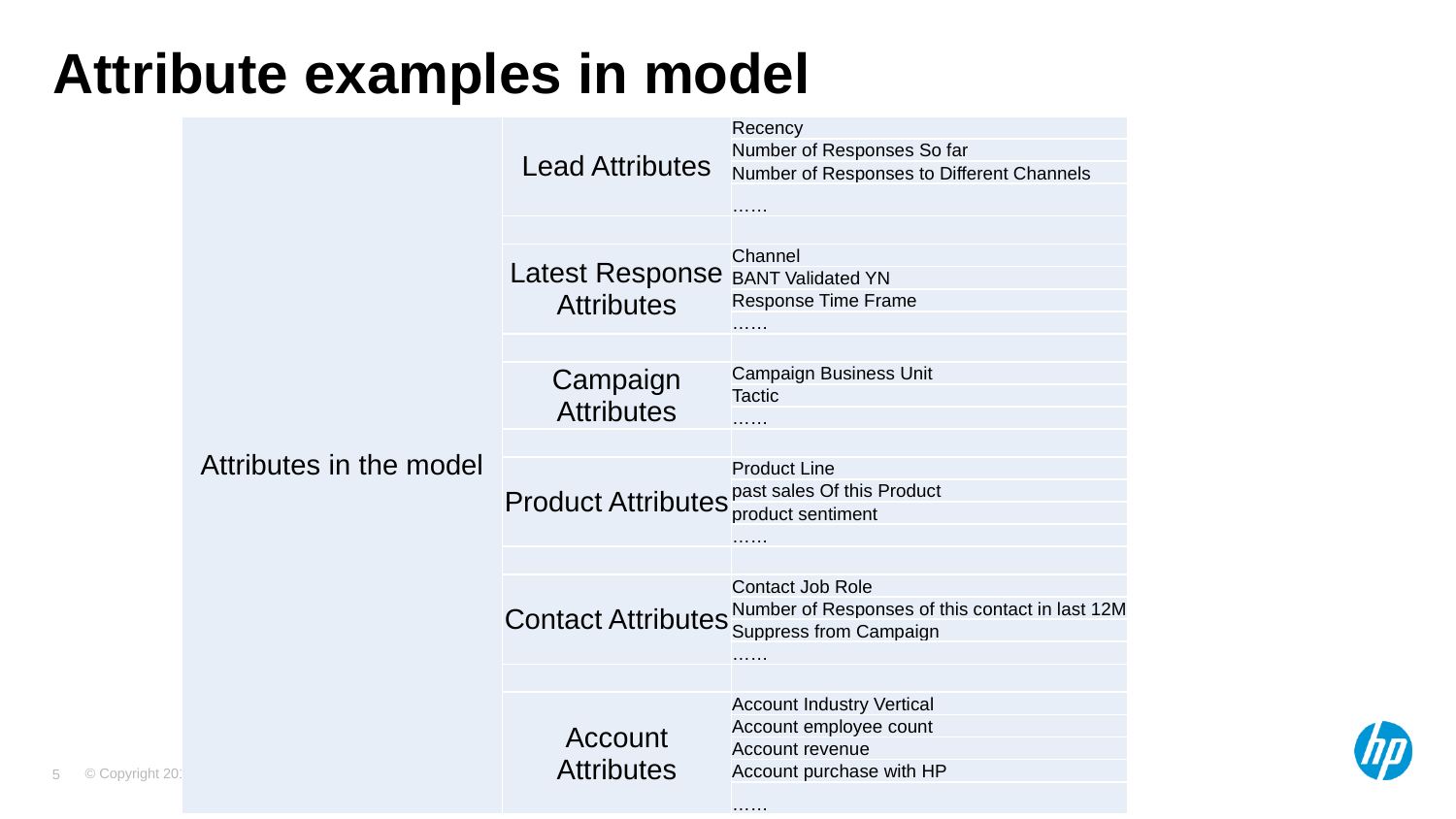

# Attribute examples in model
| Attributes in the model | Lead Attributes | Recency |
| --- | --- | --- |
|  |  | Number of Responses So far |
|  |  | Number of Responses to Different Channels |
|  |  | …… |
|  |  |  |
|  | Latest Response Attributes | Channel |
|  |  | BANT Validated YN |
|  |  | Response Time Frame |
|  |  | …… |
|  |  |  |
|  | Campaign Attributes | Campaign Business Unit |
|  |  | Tactic |
|  |  | …… |
|  |  |  |
|  | Product Attributes | Product Line |
|  |  | past sales Of this Product |
|  |  | product sentiment |
|  |  | …… |
|  |  |  |
|  | Contact Attributes | Contact Job Role |
|  |  | Number of Responses of this contact in last 12M |
|  |  | Suppress from Campaign |
|  |  | …… |
|  |  |  |
|  | Account Attributes | Account Industry Vertical |
|  |  | Account employee count |
|  |  | Account revenue |
|  |  | Account purchase with HP |
|  |  | …… |